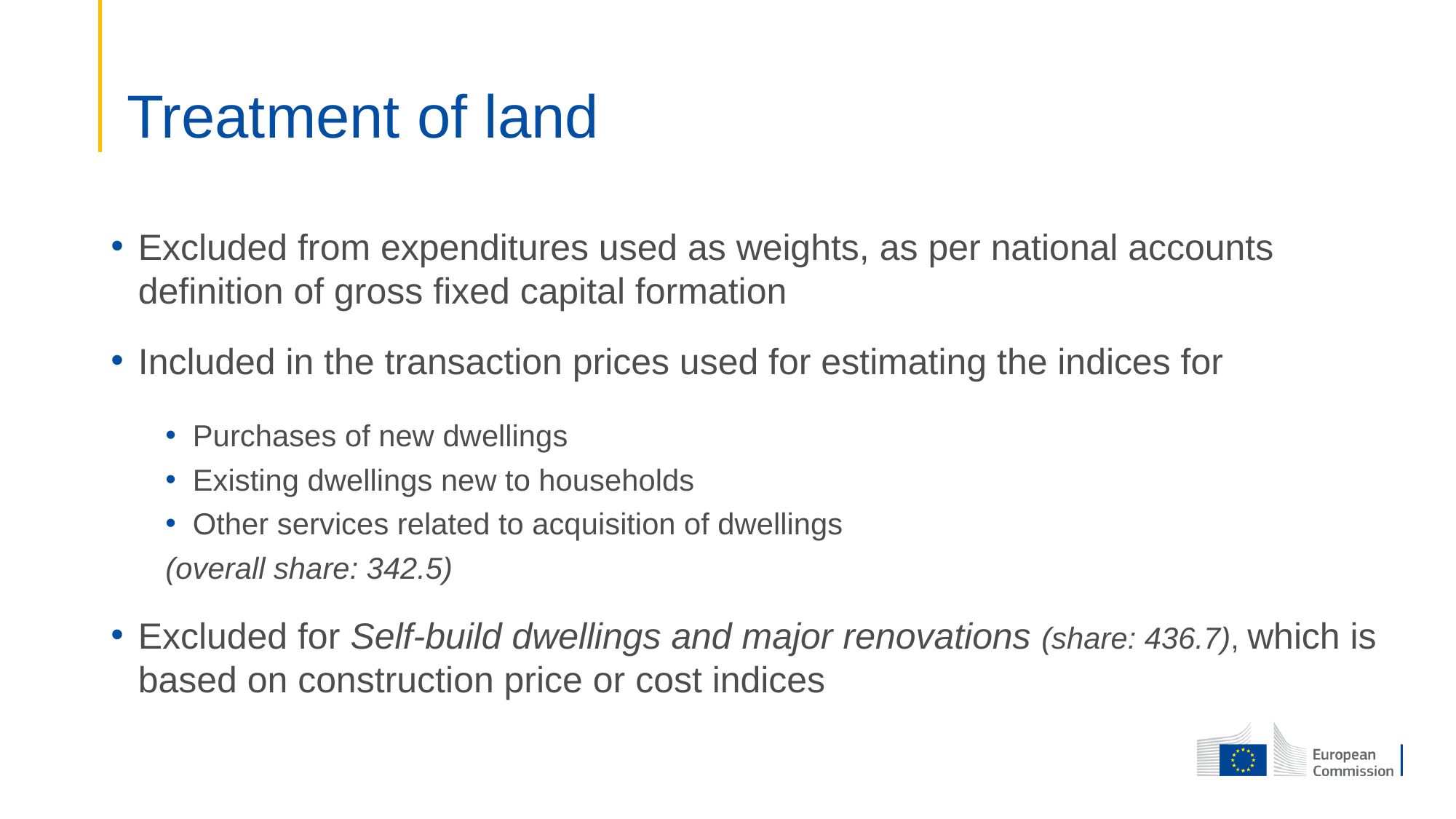

# Treatment of land
Excluded from expenditures used as weights, as per national accounts definition of gross fixed capital formation
Included in the transaction prices used for estimating the indices for
Purchases of new dwellings
Existing dwellings new to households
Other services related to acquisition of dwellings
(overall share: 342.5)
Excluded for Self-build dwellings and major renovations (share: 436.7), which is based on construction price or cost indices